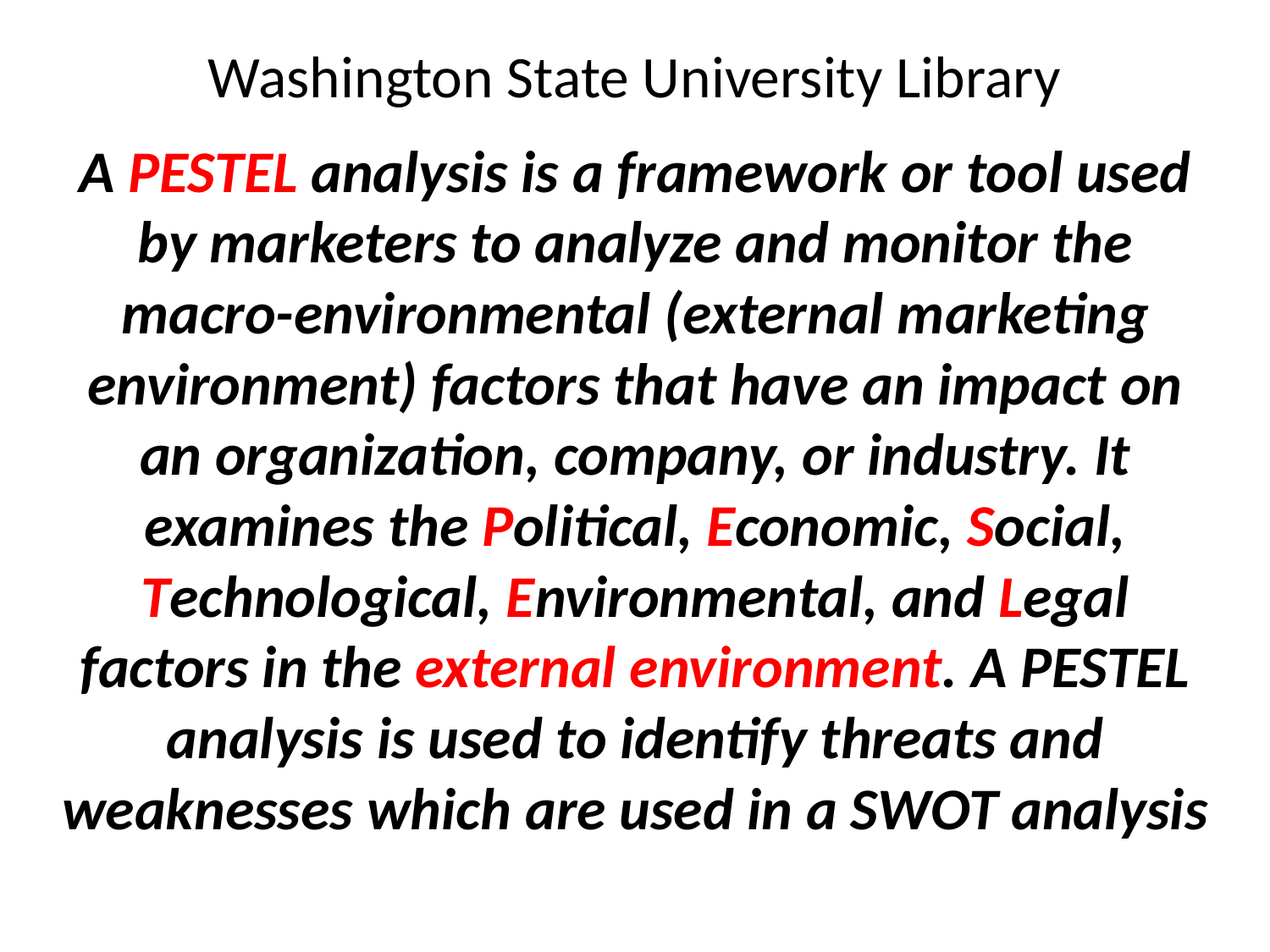

# Washington State University Library
A PESTEL analysis is a framework or tool used by marketers to analyze and monitor the macro-environmental (external marketing environment) factors that have an impact on an organization, company, or industry. It examines the Political, Economic, Social, Technological, Environmental, and Legal factors in the external environment. A PESTEL analysis is used to identify threats and weaknesses which are used in a SWOT analysis